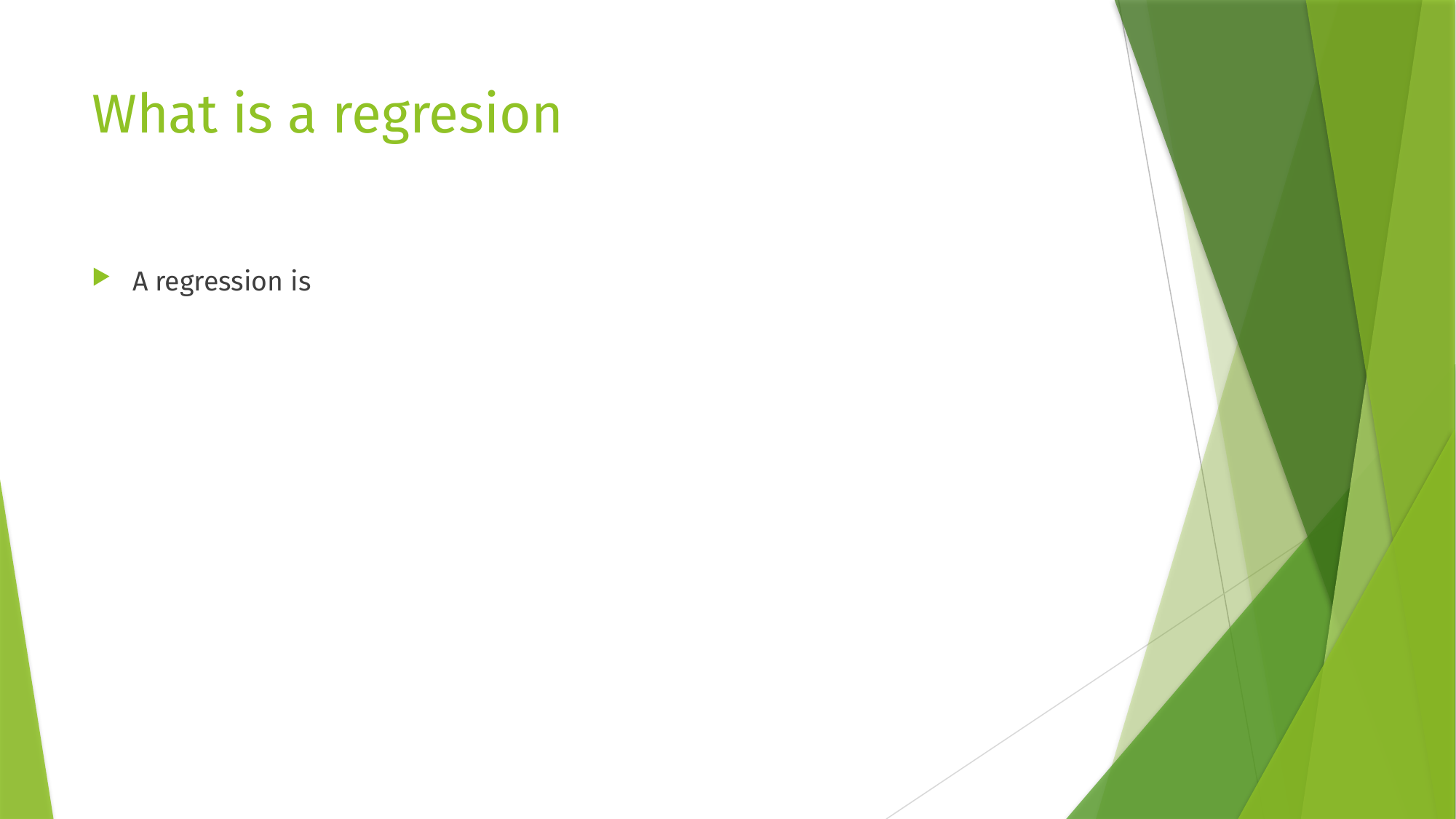

# What is a regresion
A regression is